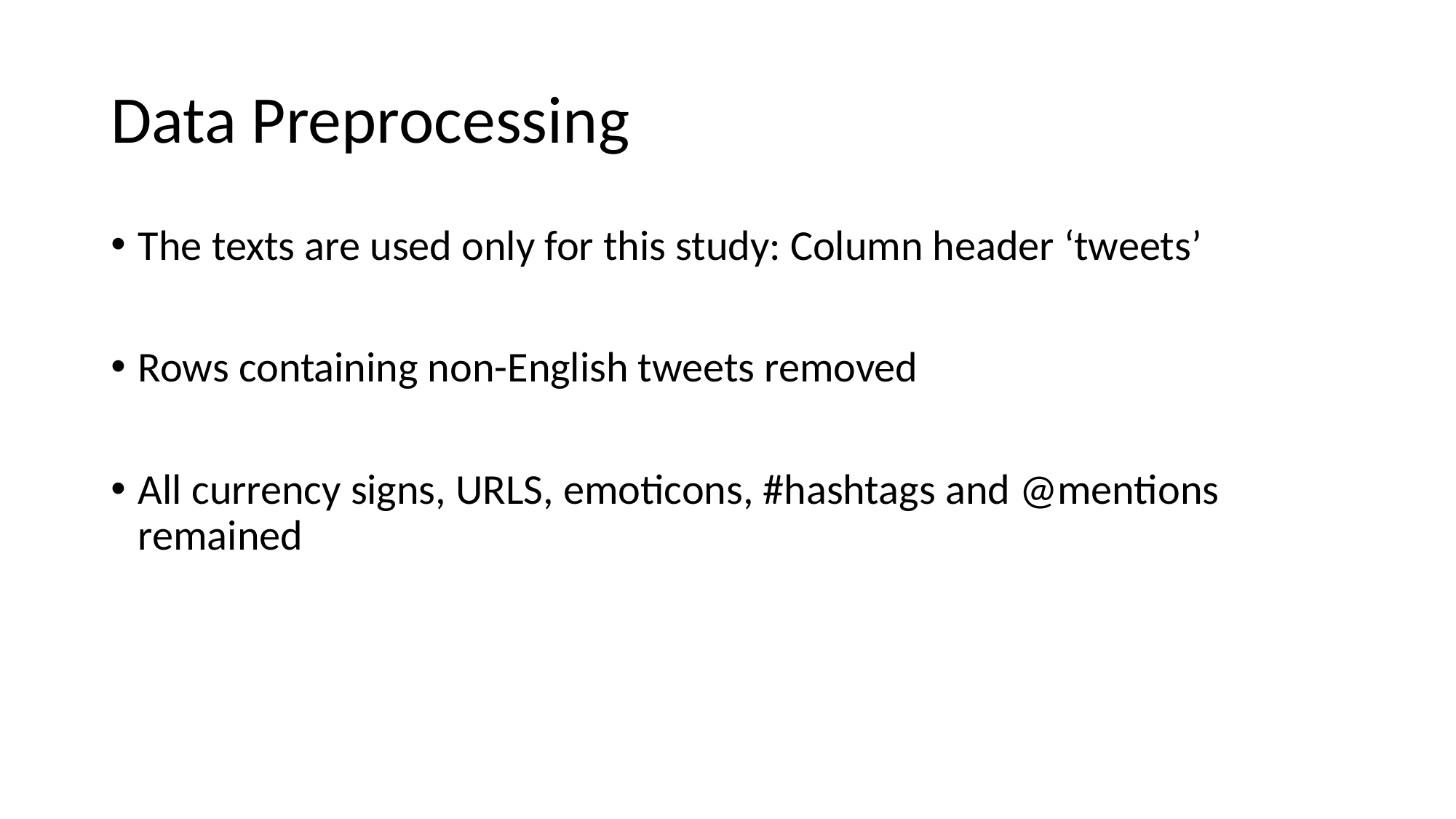

# Data Preprocessing
The texts are used only for this study: Column header ‘tweets’

Rows containing non-English tweets removed

All currency signs, URLS, emoticons, #hashtags and @mentions remained